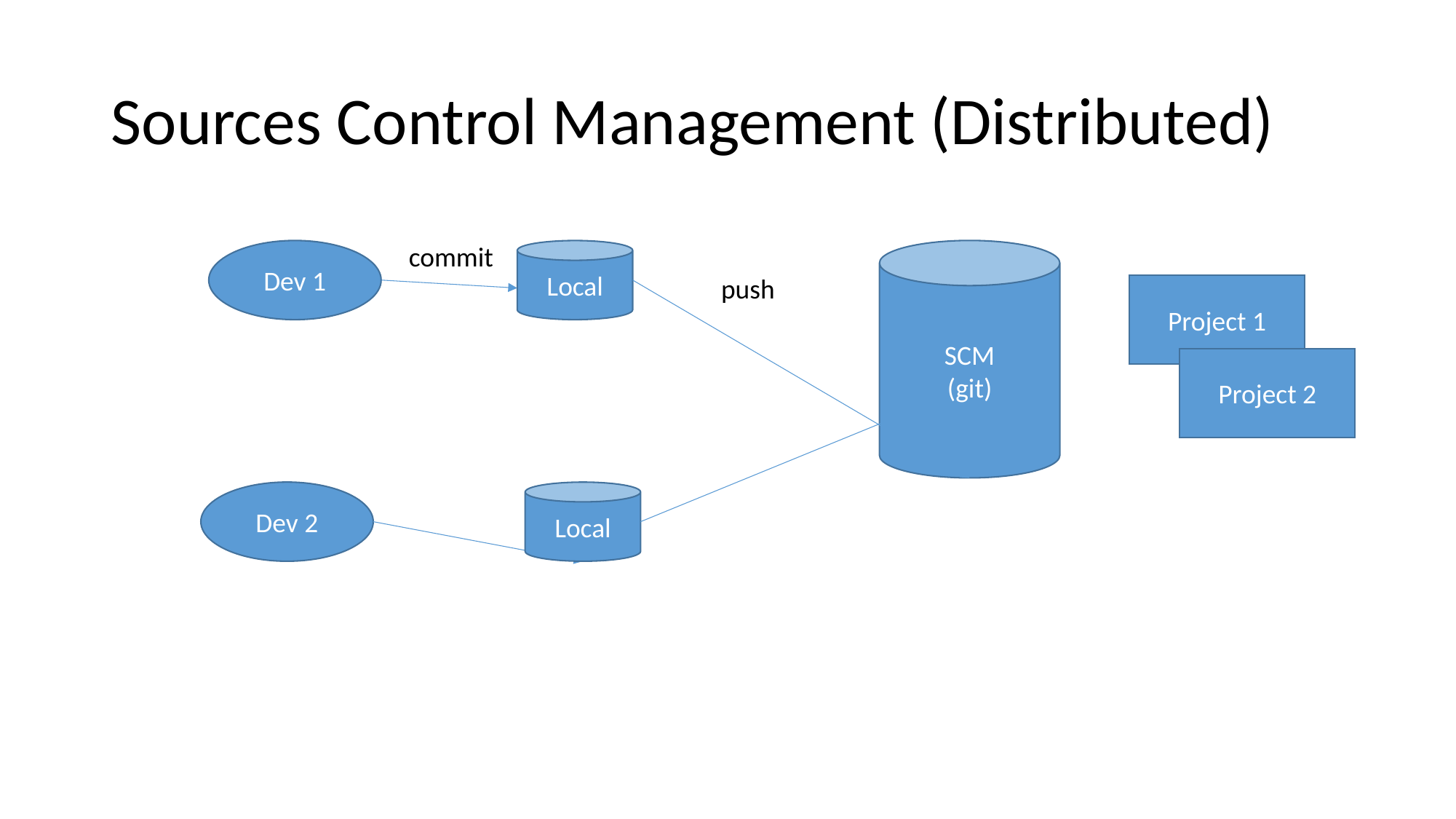

# Sources Control Management (Distributed)
commit
Local
Dev 1
SCM
(git)
push
Project 1
Project 2
Local
Dev 2